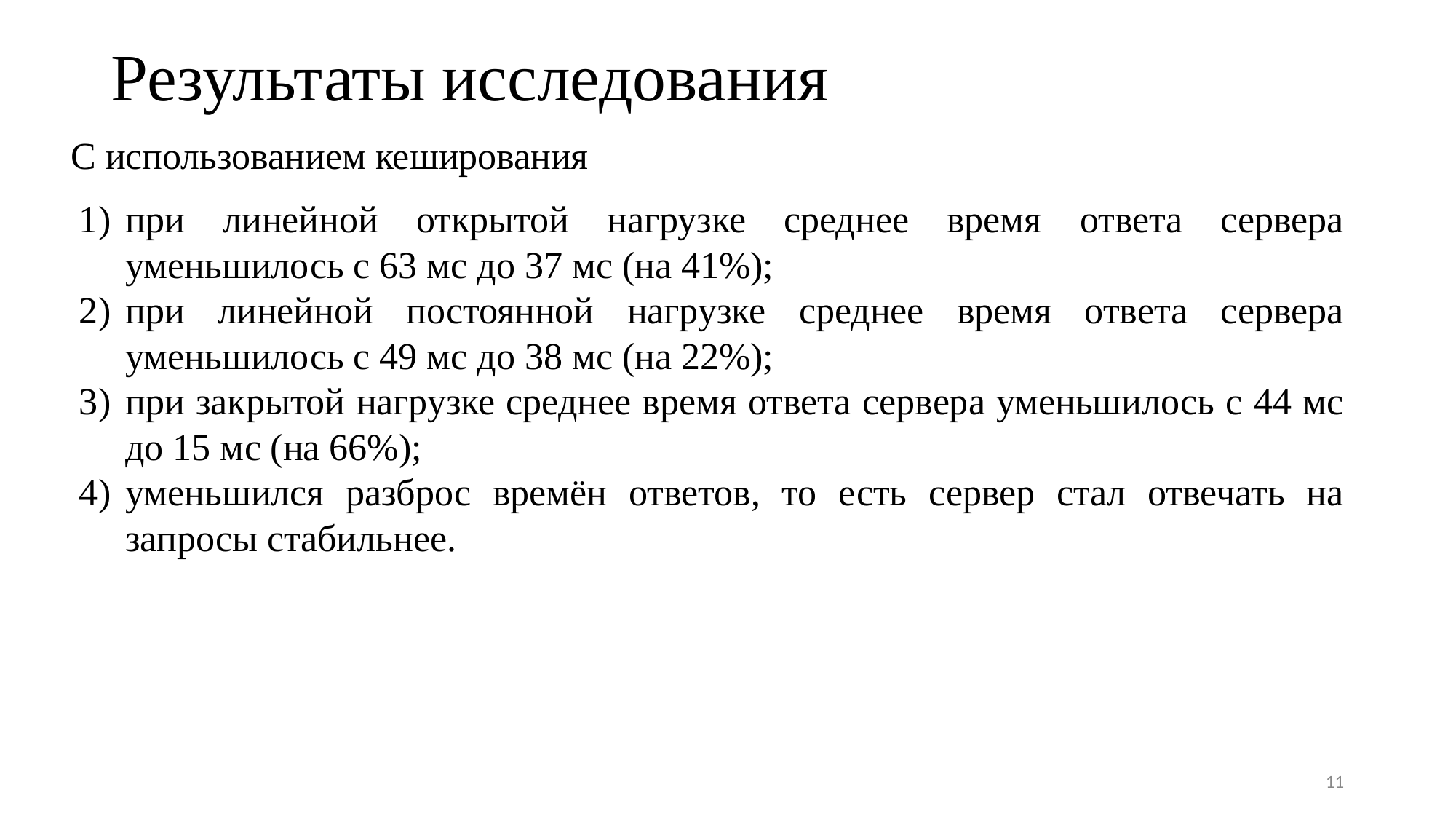

# Результаты исследования
С использованием кеширования
при линейной открытой нагрузке среднее время ответа сервера уменьшилось с 63 мс до 37 мс (на 41%);
при линейной постоянной нагрузке среднее время ответа сервера уменьшилось с 49 мс до 38 мс (на 22%);
при закрытой нагрузке среднее время ответа сервера уменьшилось с 44 мс до 15 мс (на 66%);
уменьшился разброс времён ответов, то есть сервер стал отвечать на запросы стабильнее.
11